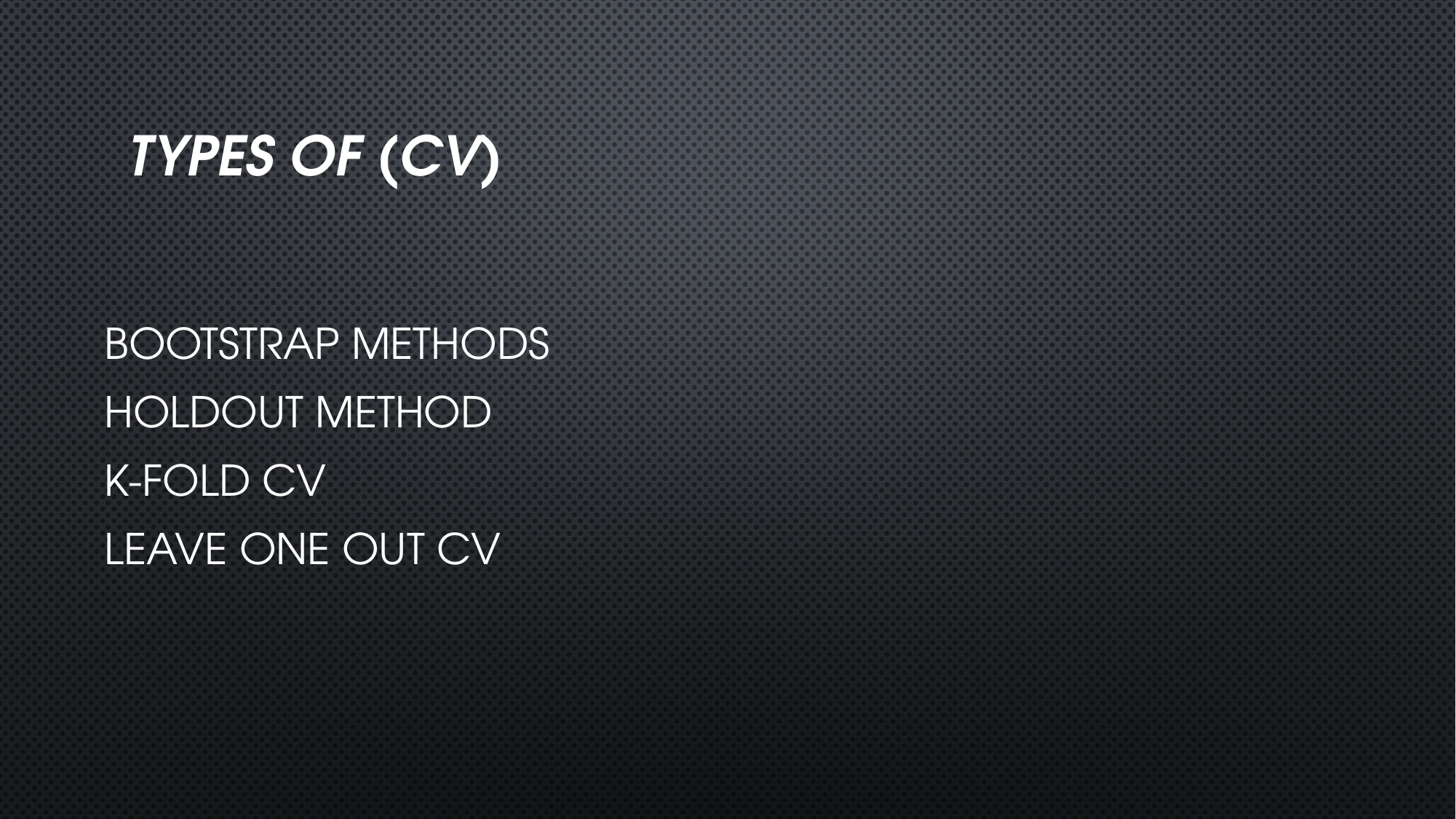

# types of (CV)
Bootstrap Methods
Holdout method
K-Fold CV
Leave one out CV